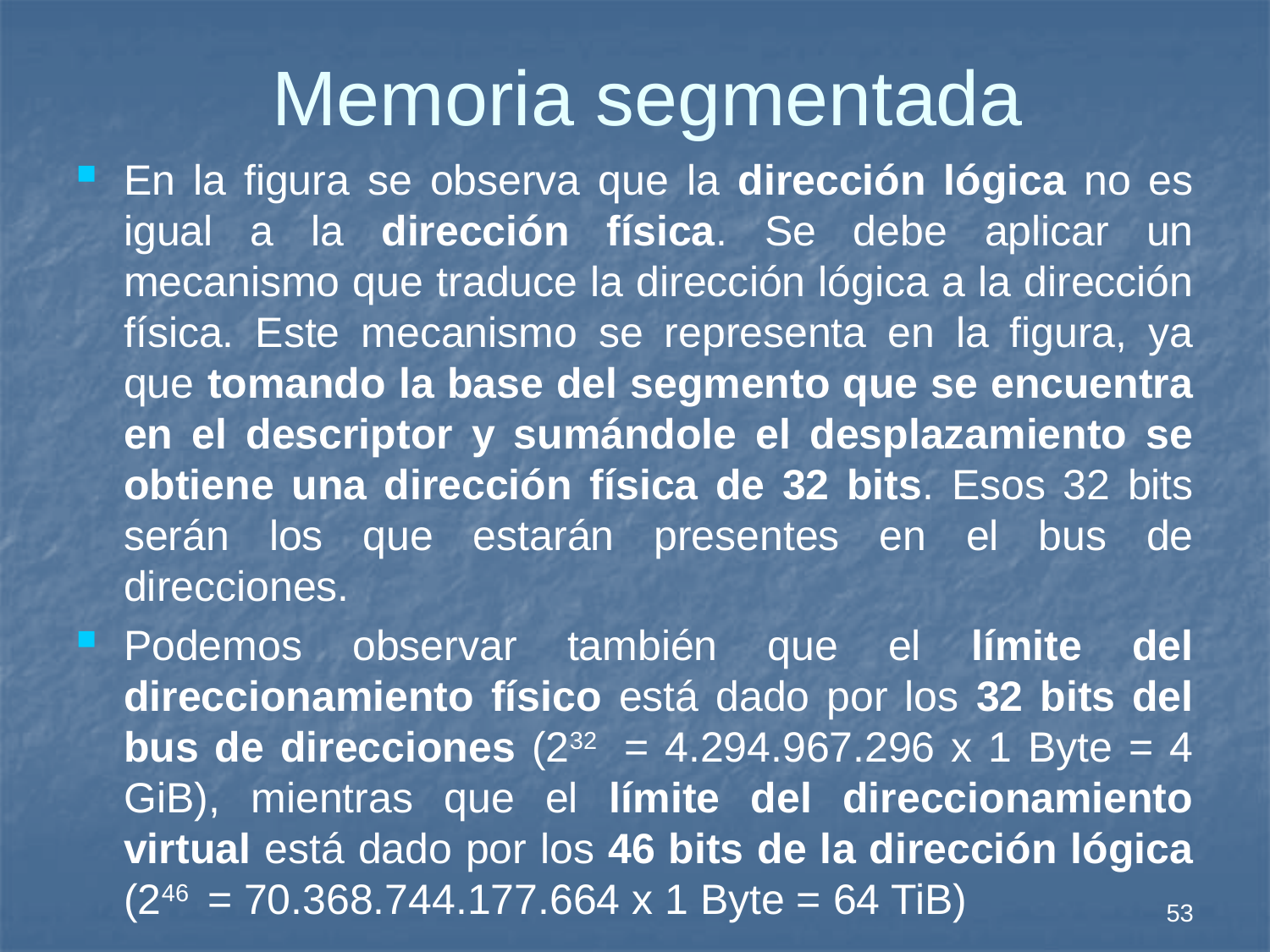

# Memoria segmentada
En la figura se observa que la dirección lógica no es igual a la dirección física. Se debe aplicar un mecanismo que traduce la dirección lógica a la dirección física. Este mecanismo se representa en la figura, ya que tomando la base del segmento que se encuentra en el descriptor y sumándole el desplazamiento se obtiene una dirección física de 32 bits. Esos 32 bits serán los que estarán presentes en el bus de direcciones.
Podemos observar también que el límite del direccionamiento físico está dado por los 32 bits del bus de direcciones (232  = 4.294.967.296 x 1 Byte = 4 GiB), mientras que el límite del direccionamiento virtual está dado por los 46 bits de la dirección lógica (246  = 70.368.744.177.664 x 1 Byte = 64 TiB)

53